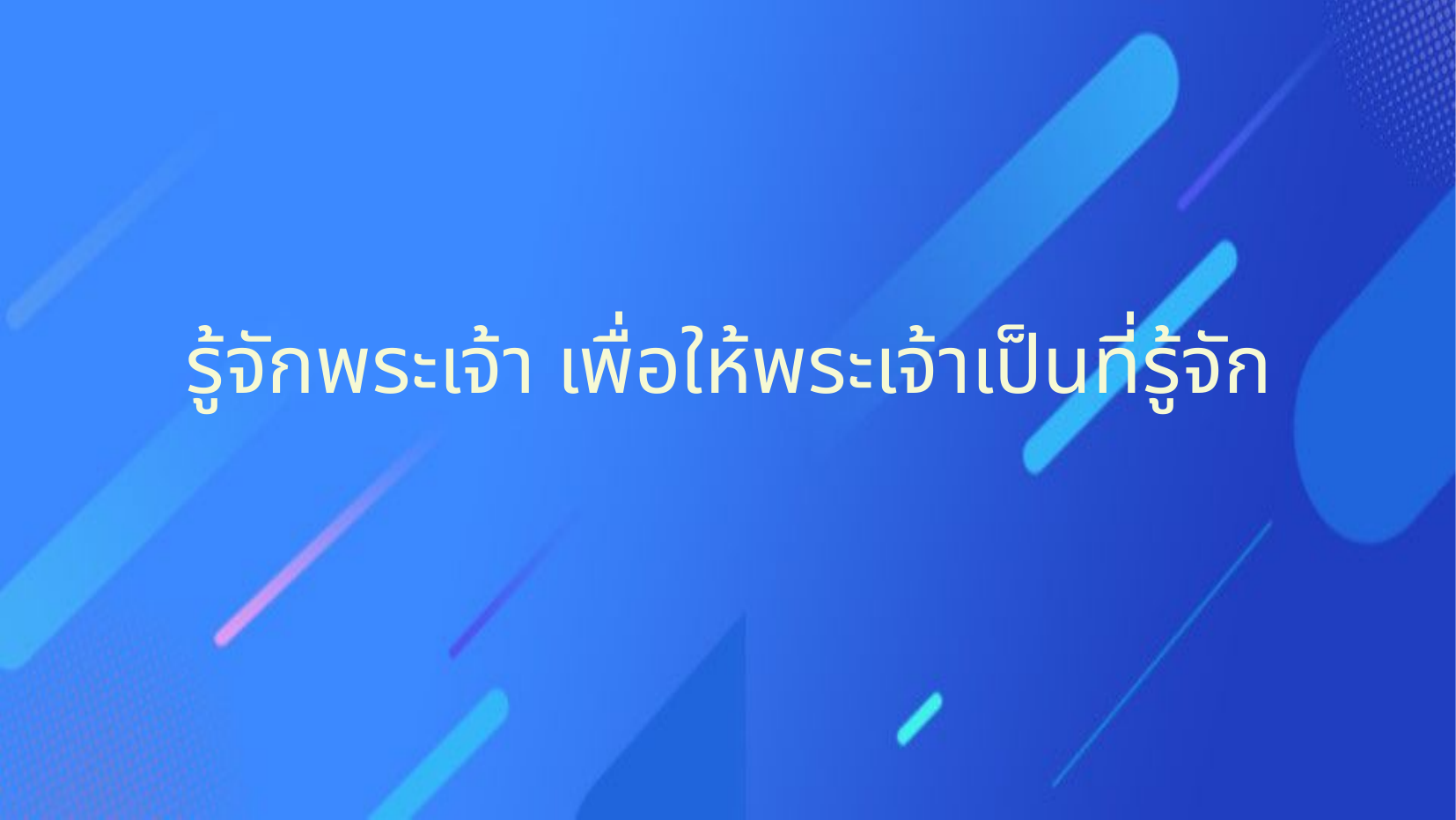

# รู้จักพระเจ้า เพื่อให้พระเจ้าเป็นที่รู้จัก